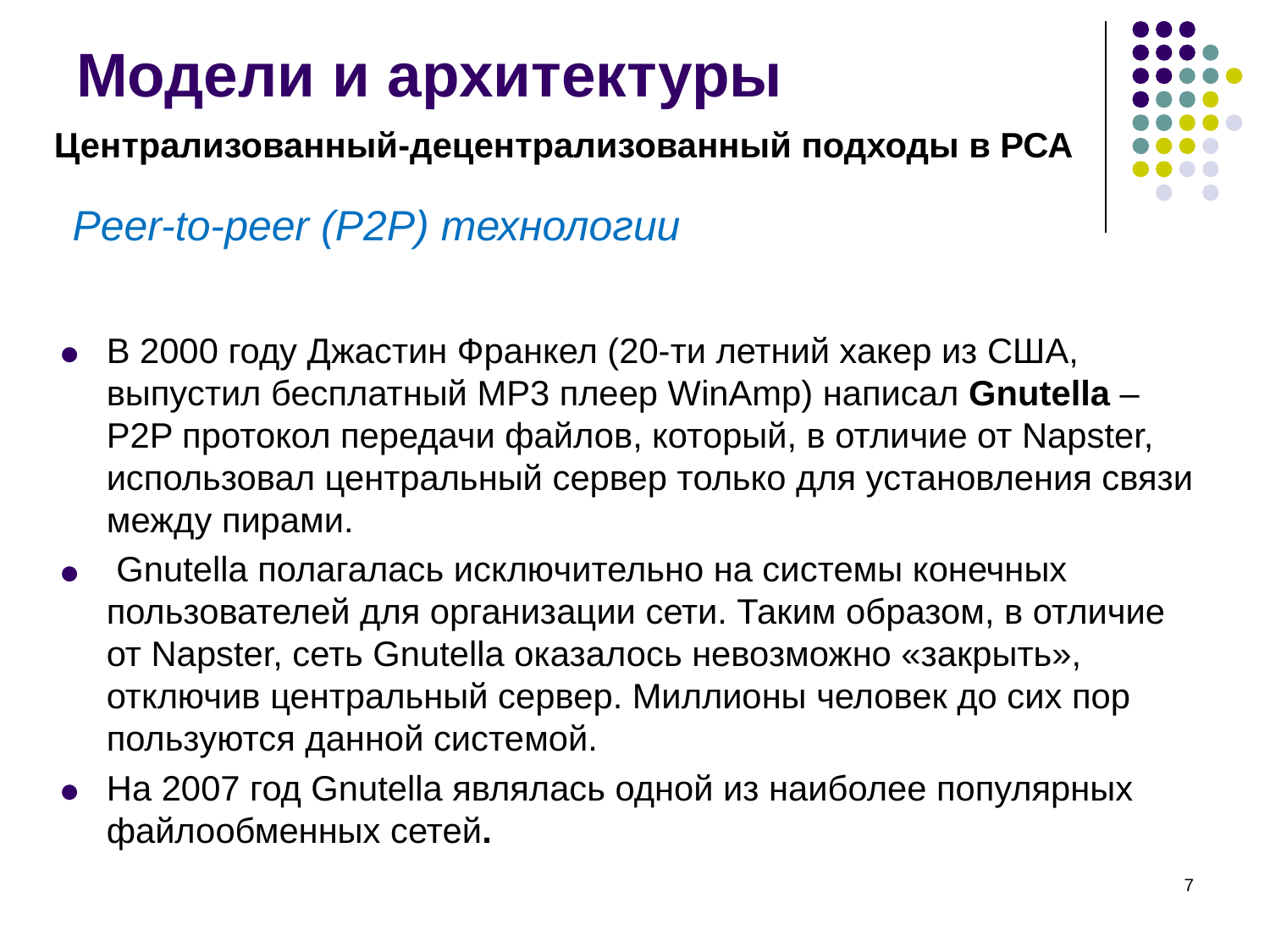

# Модели и архитектуры
Централизованный-децентрализованный подходы в РСА
Peer-to-peer (P2P) технологии

В 2000 году Джастин Франкел (20-ти летний хакер из США, выпустил бесплатный MP3 плеер WinAmp) написал Gnutella – P2P протокол передачи файлов, который, в отличие от Napster, использовал центральный сервер только для установления связи между пирами.
 Gnutella полагалась исключительно на системы конечных пользователей для организации сети. Таким образом, в отличие от Napster, сеть Gnutella оказалось невозможно «закрыть», отключив центральный сервер. Миллионы человек до сих пор пользуются данной системой.
На 2007 год Gnutella являлась одной из наиболее популярных файлообменных сетей.

7